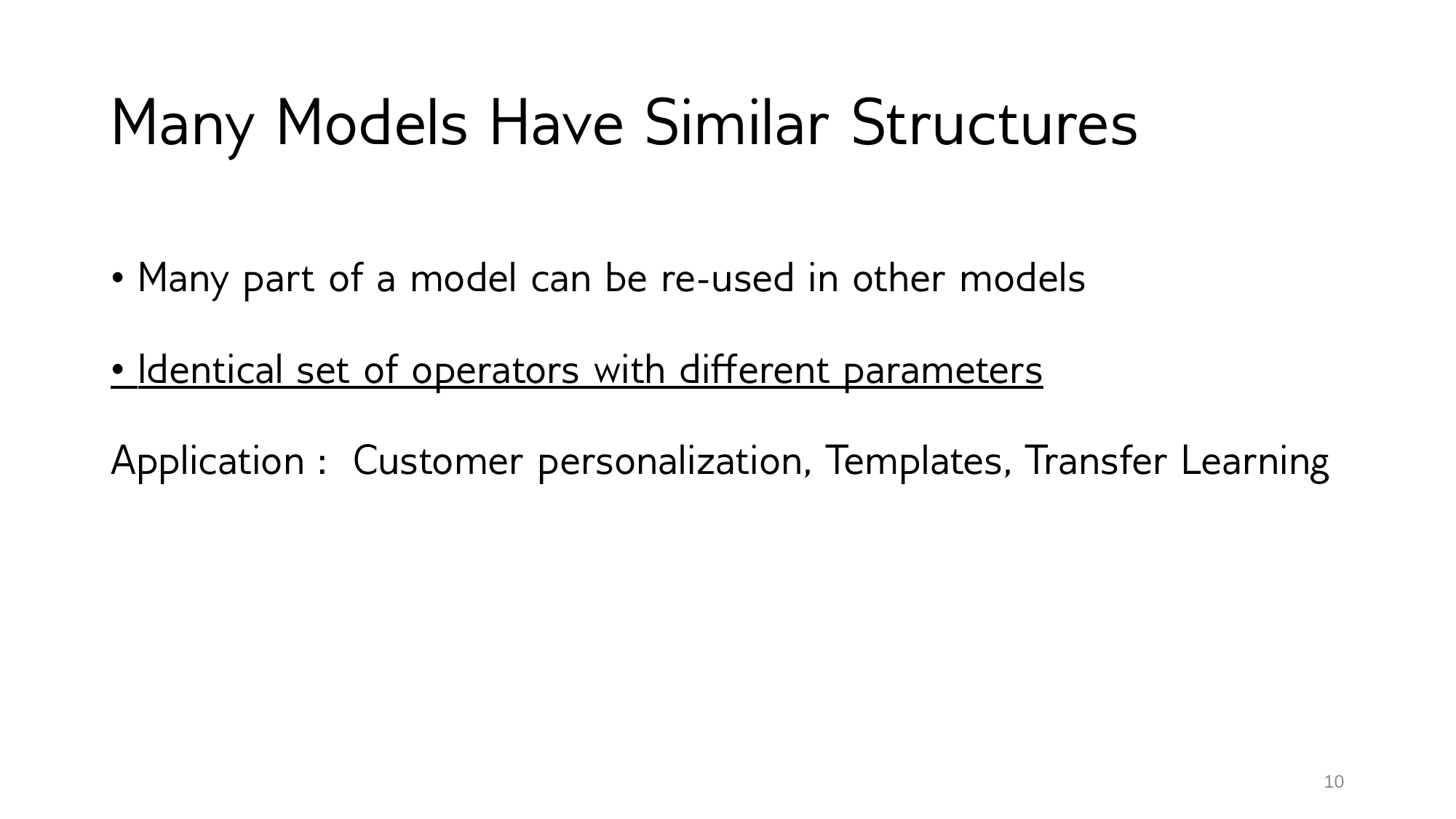

# Many Models Have Similar Structures
• Many part of a model can be re-used in other models
• Identical set of operators with different parameters
Application :  Customer personalization, Templates, Transfer Learning
10